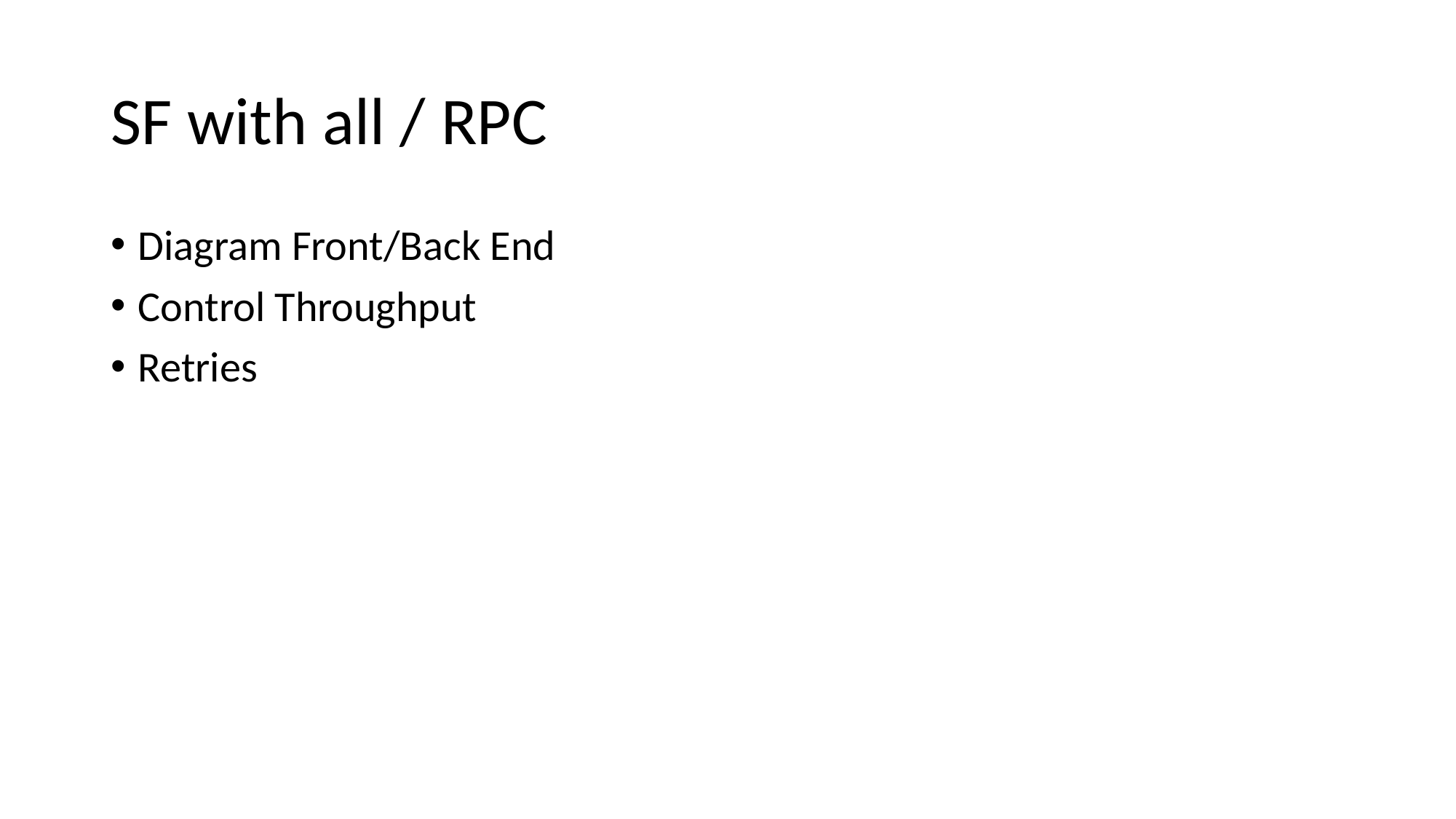

# SF with all / RPC
Diagram Front/Back End
Control Throughput
Retries